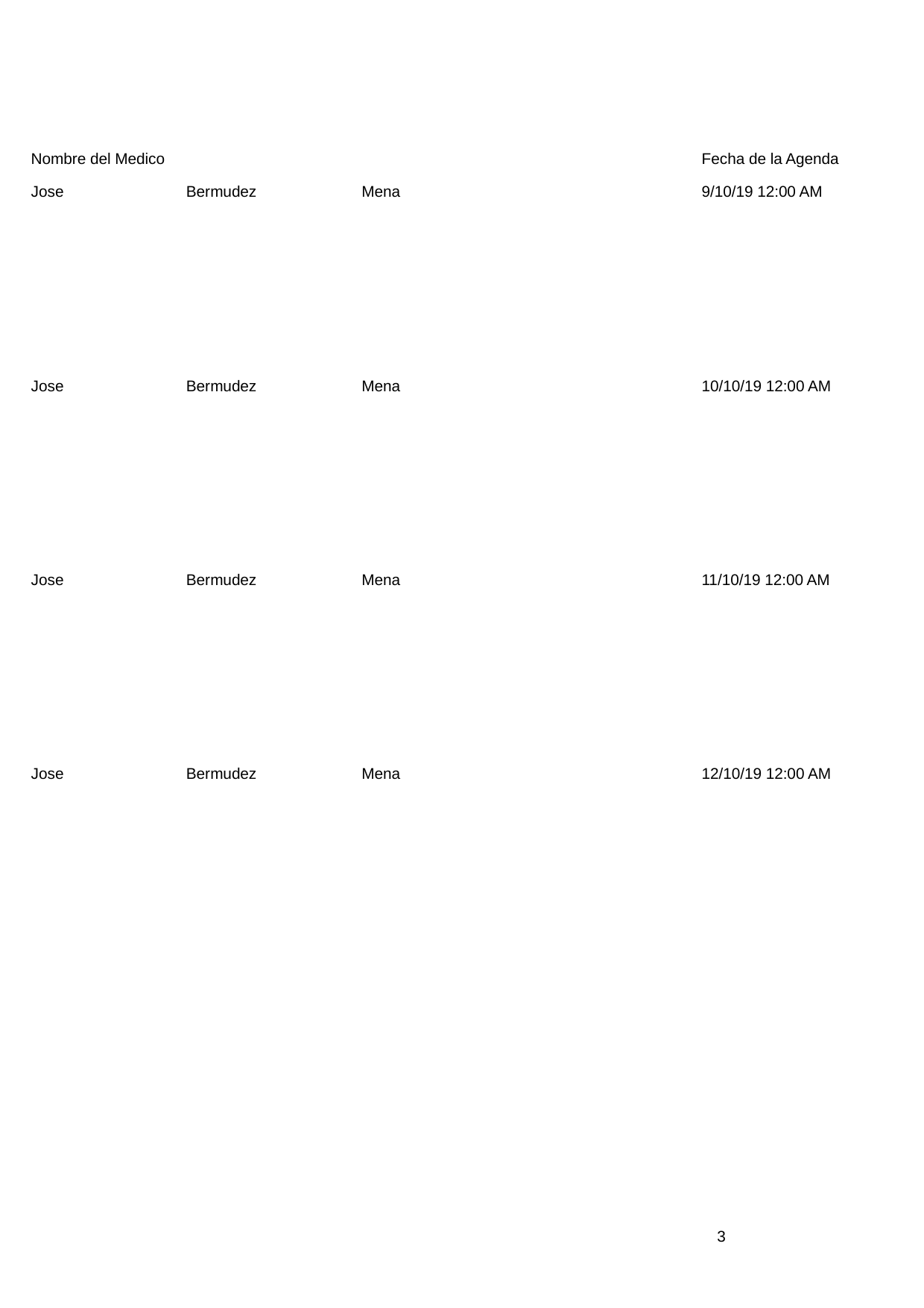

Nombre del Medico
Fecha de la Agenda
Jose
Bermudez
Mena
9/10/19 12:00 AM
Jose
Bermudez
Mena
10/10/19 12:00 AM
Jose
Bermudez
Mena
11/10/19 12:00 AM
Jose
Bermudez
Mena
12/10/19 12:00 AM
3